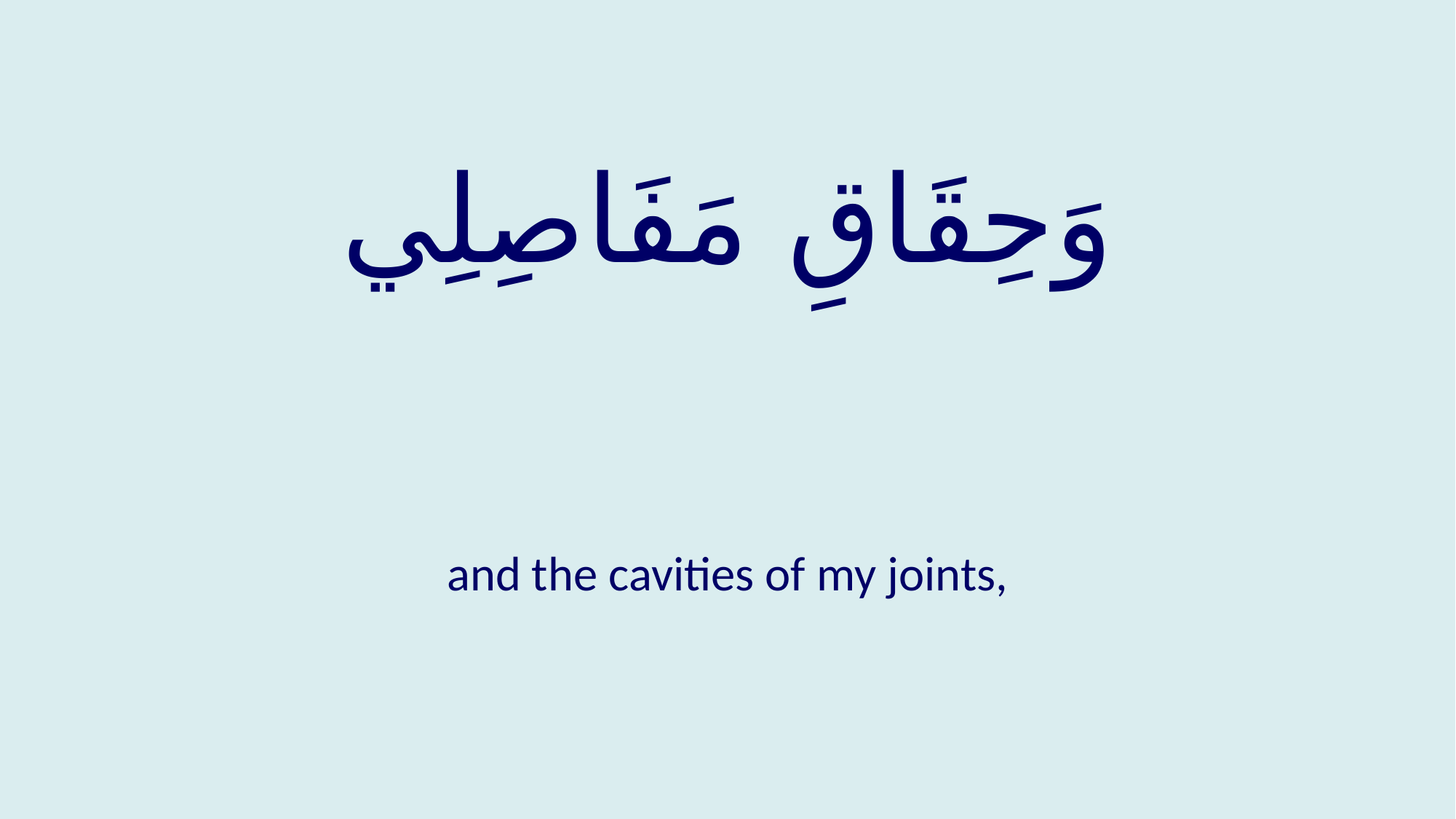

# وَحِقَاقِ مَفَاصِلِي
and the cavities of my joints,